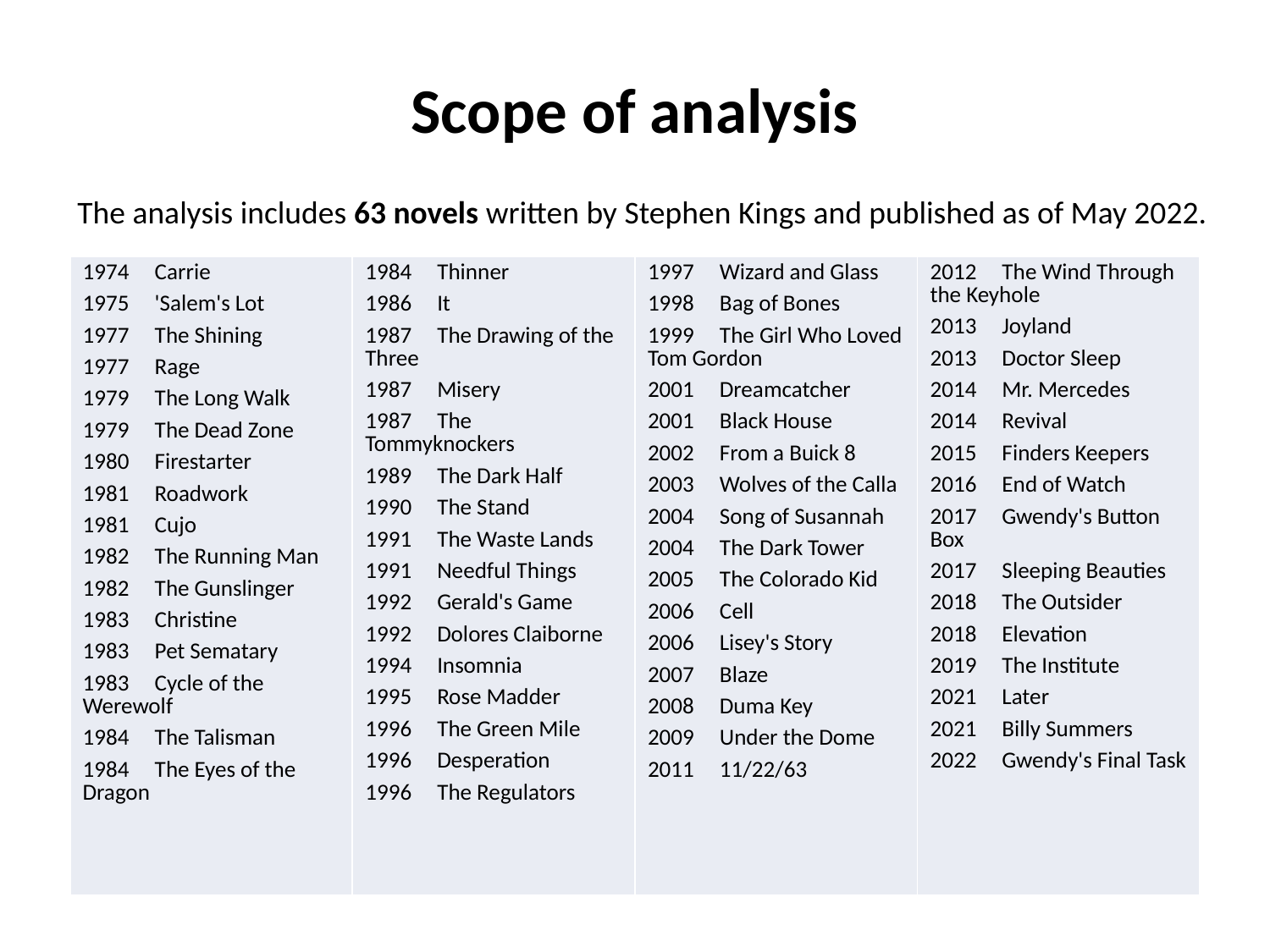

# Scope of analysis
The analysis includes 63 novels written by Stephen Kings and published as of May 2022.
| 1974 Carrie 1975 'Salem's Lot 1977 The Shining 1977 Rage 1979 The Long Walk 1979 The Dead Zone 1980 Firestarter 1981 Roadwork 1981 Cujo 1982 The Running Man 1982 The Gunslinger 1983 Christine 1983 Pet Sematary 1983 Cycle of the Werewolf 1984 The Talisman 1984 The Eyes of the Dragon | 1984 Thinner 1986 It 1987 The Drawing of the Three 1987 Misery 1987 The Tommyknockers 1989 The Dark Half 1990 The Stand 1991 The Waste Lands 1991 Needful Things 1992 Gerald's Game 1992 Dolores Claiborne 1994 Insomnia 1995 Rose Madder 1996 The Green Mile 1996 Desperation 1996 The Regulators | 1997 Wizard and Glass 1998 Bag of Bones 1999 The Girl Who Loved Tom Gordon 2001 Dreamcatcher 2001 Black House 2002 From a Buick 8 2003 Wolves of the Calla 2004 Song of Susannah 2004 The Dark Tower 2005 The Colorado Kid 2006 Cell 2006 Lisey's Story 2007 Blaze 2008 Duma Key 2009 Under the Dome 2011 11/22/63 | 2012 The Wind Through the Keyhole 2013 Joyland 2013 Doctor Sleep 2014 Mr. Mercedes 2014 Revival 2015 Finders Keepers 2016 End of Watch 2017 Gwendy's Button Box 2017 Sleeping Beauties 2018 The Outsider 2018 Elevation 2019 The Institute 2021 Later 2021 Billy Summers 2022 Gwendy's Final Task |
| --- | --- | --- | --- |